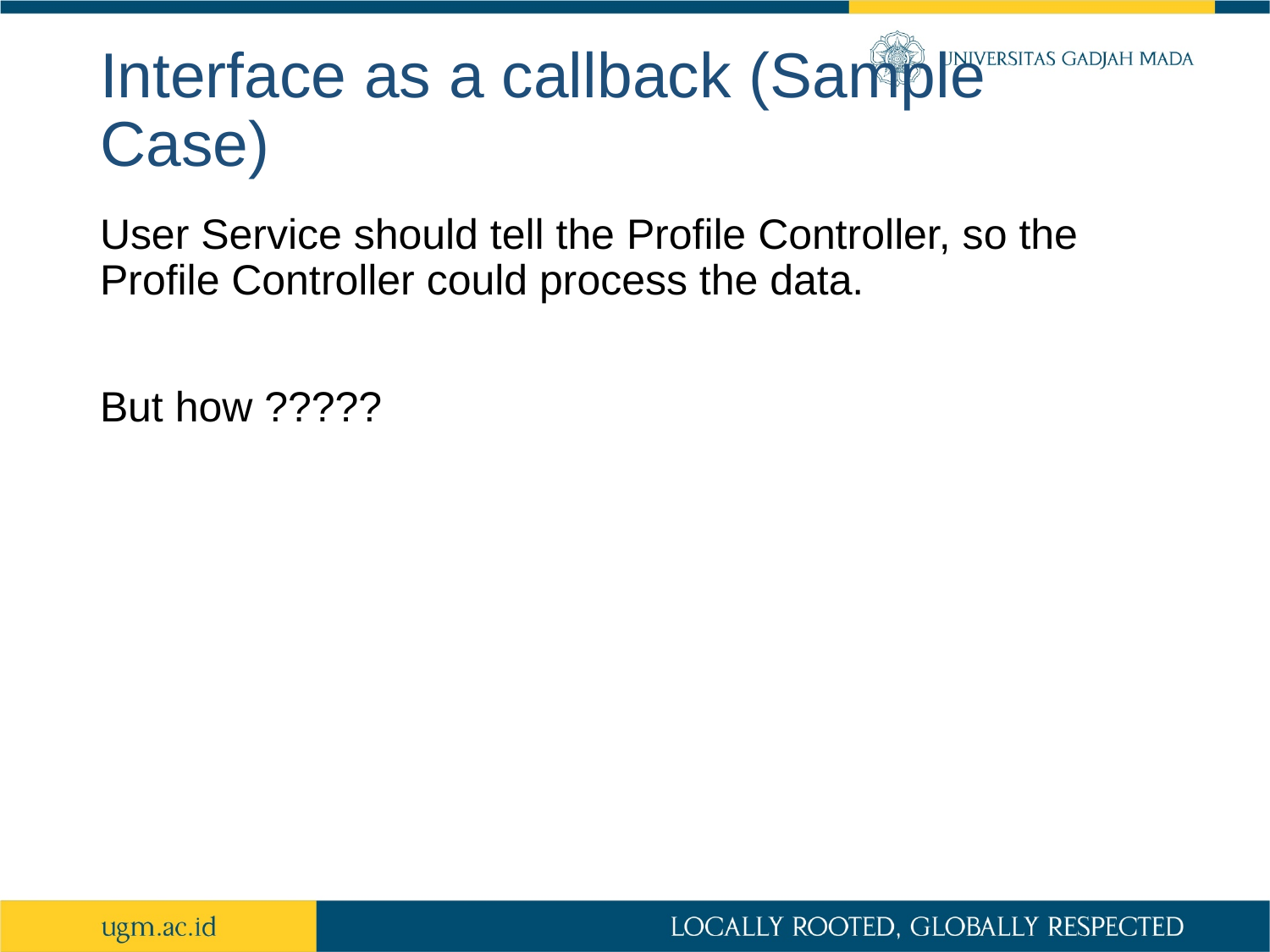

# Interface as a callback (Sample Case)
User Service should tell the Profile Controller, so the Profile Controller could process the data.

But how ?????